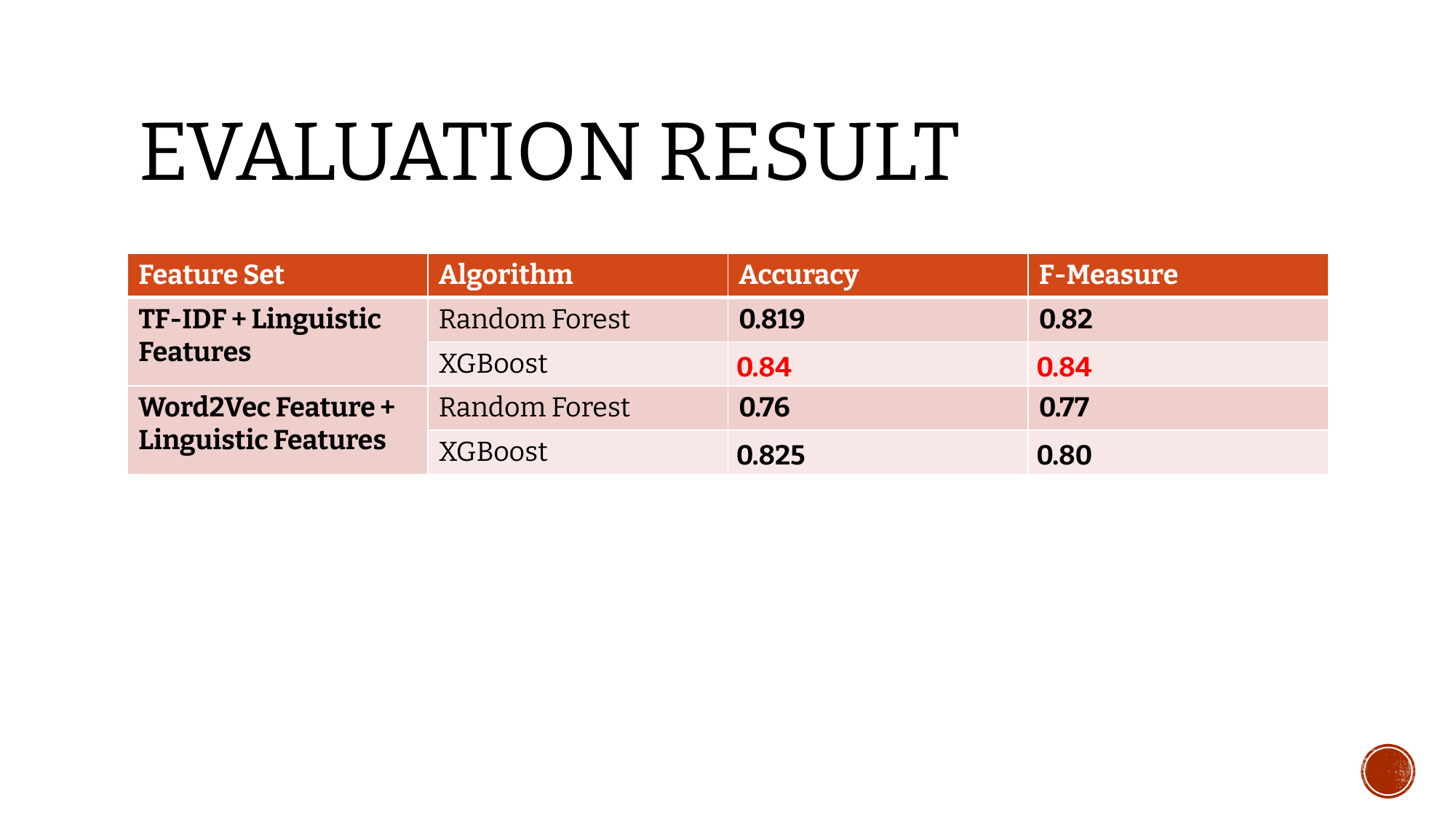

# Evaluation Result
| Feature Set | Algorithm | Accuracy | F-Measure |
| --- | --- | --- | --- |
| TF-IDF + Linguistic Features | Random Forest | 0.819 | 0.82 |
|  | XGBoost | 0.84 | 0.84 |
| Word2Vec Feature + Linguistic Features | Random Forest | 0.76 | 0.77 |
|  | XGBoost | 0.825 | 0.80 |